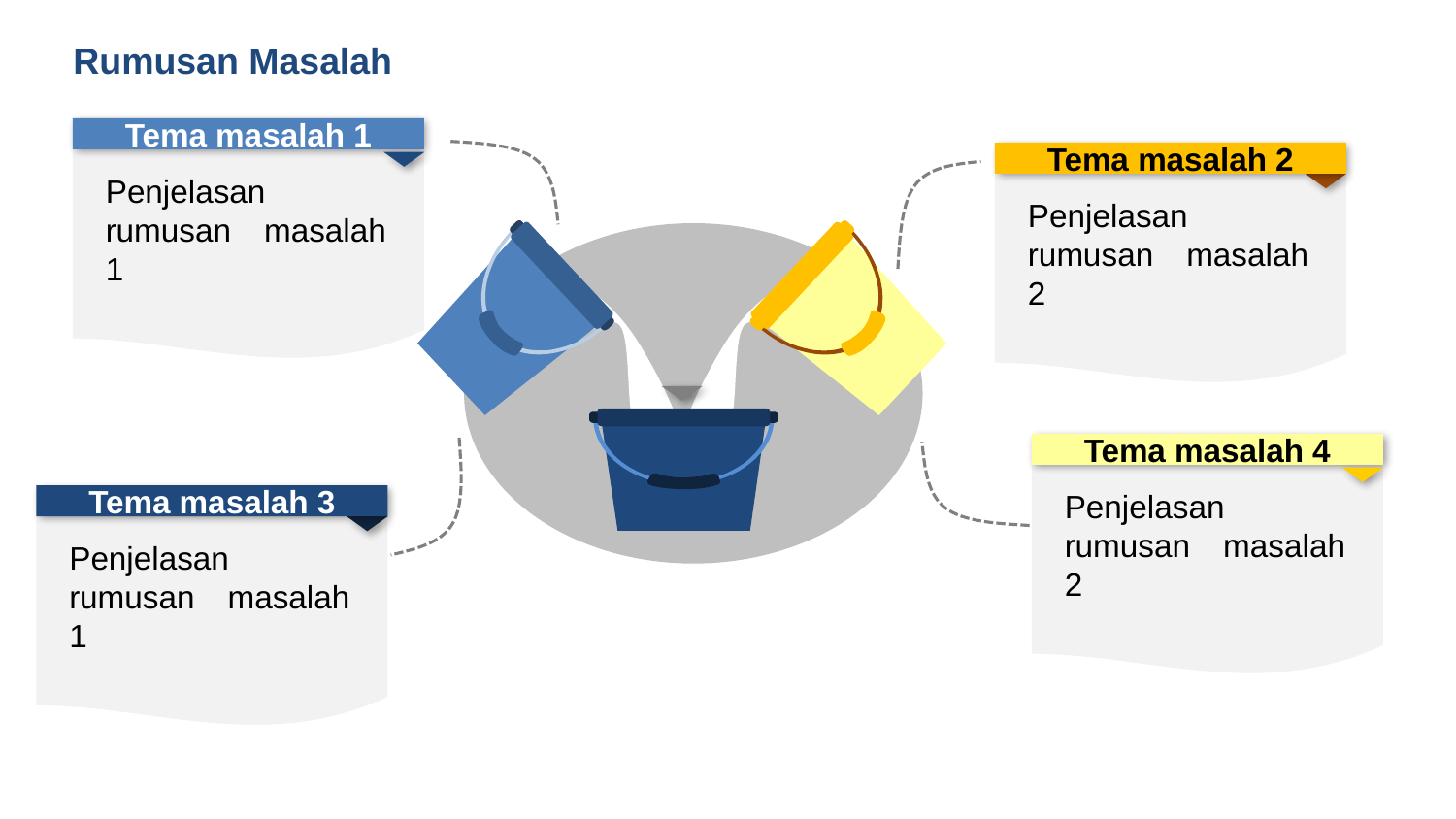

Rumusan Masalah
Tema masalah 1

Tema masalah 2

Penjelasan rumusan masalah 1

Penjelasan rumusan masalah 2

Tema masalah 4

Penjelasan rumusan masalah 2
Tema masalah 3

Penjelasan rumusan masalah 1